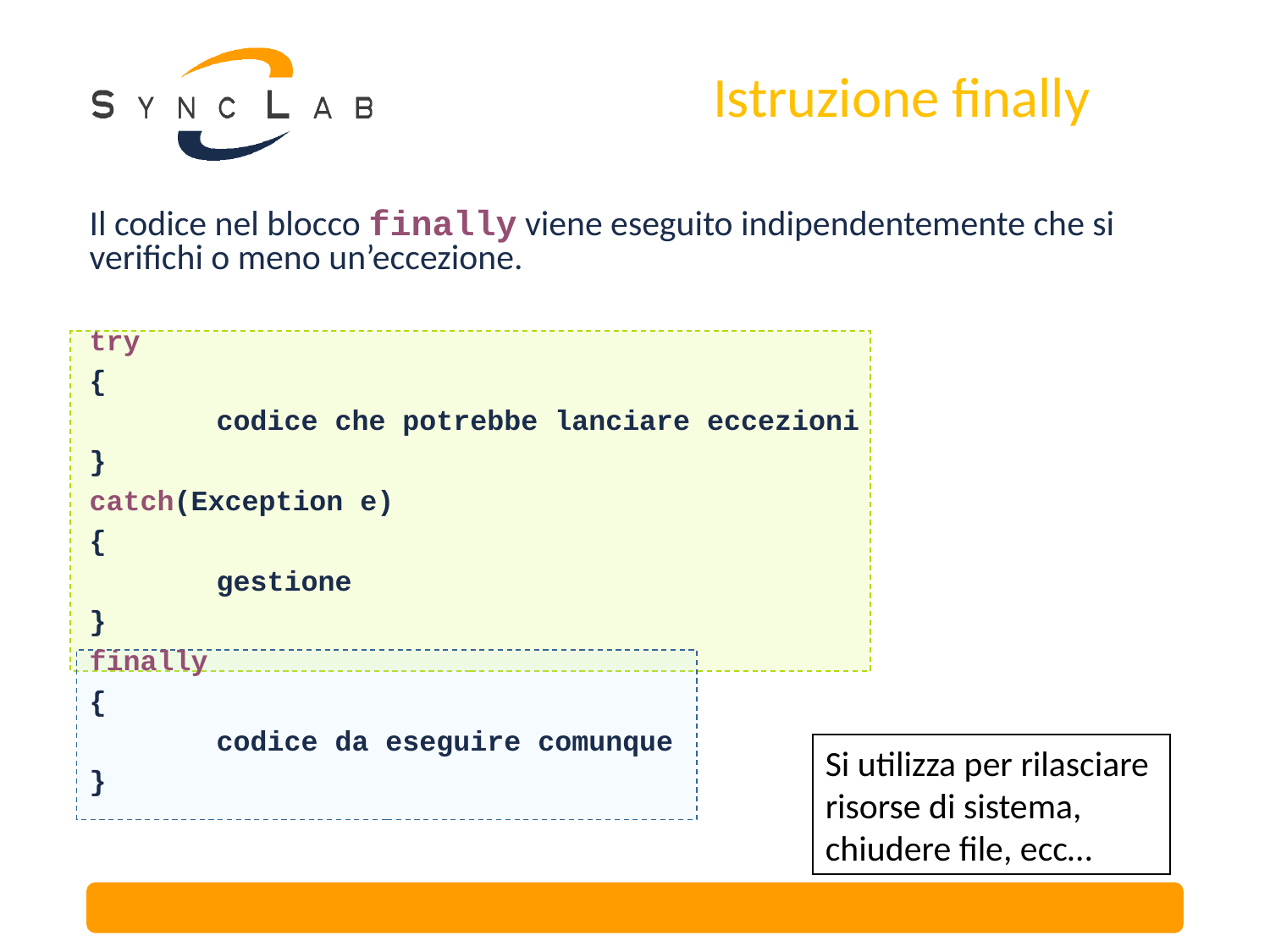

# Istruzione finally
Il codice nel blocco finally viene eseguito indipendentemente che si verifichi o meno un’eccezione.

try
{
	codice che potrebbe lanciare eccezioni
}
catch(Exception e)
{
	gestione
}
finally
{
	codice da eseguire comunque
}

Si utilizza per rilasciare
risorse di sistema,
chiudere file, ecc…